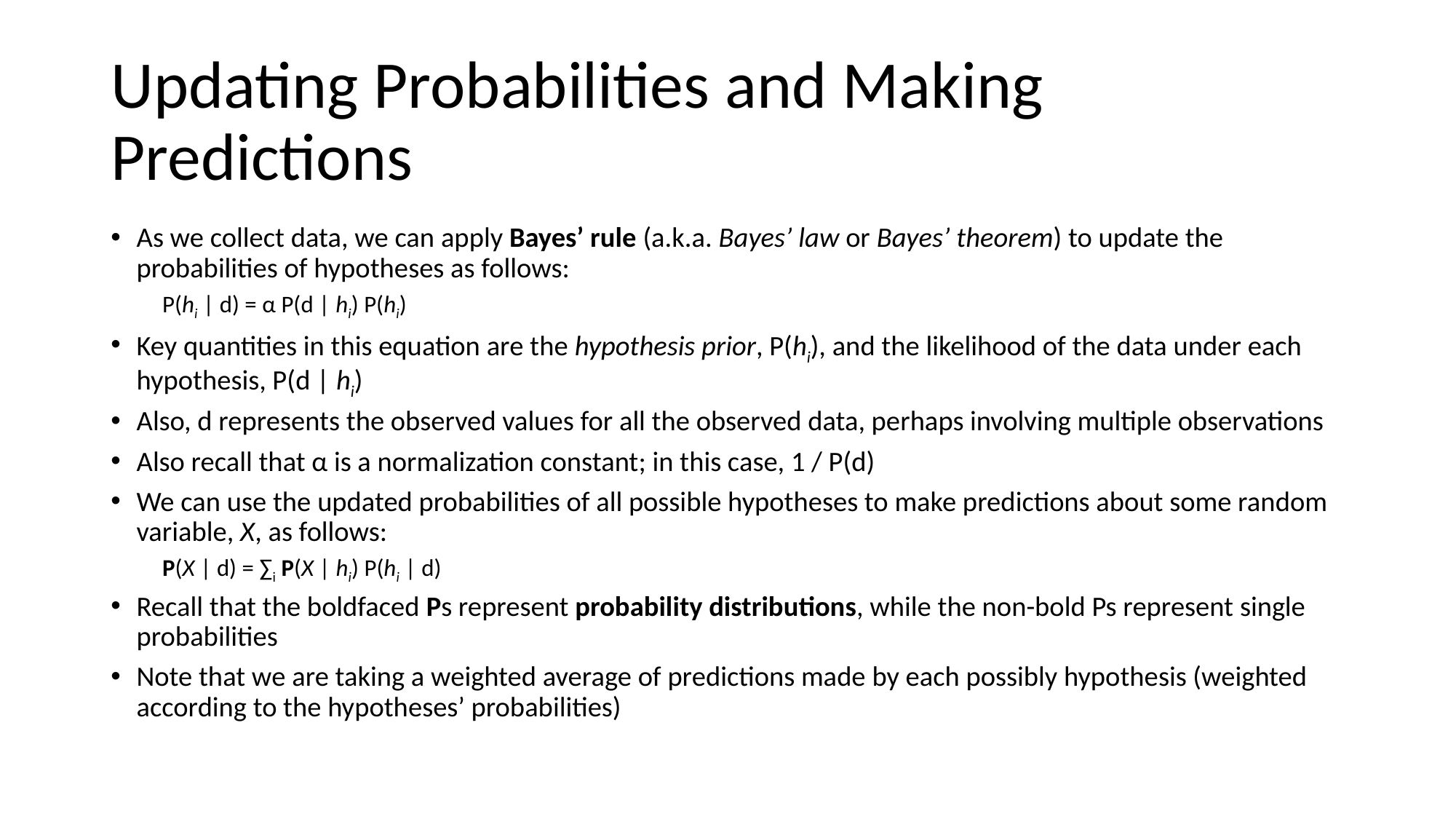

# Updating Probabilities and Making Predictions
As we collect data, we can apply Bayes’ rule (a.k.a. Bayes’ law or Bayes’ theorem) to update the probabilities of hypotheses as follows:
P(hi | d) = α P(d | hi) P(hi)
Key quantities in this equation are the hypothesis prior, P(hi), and the likelihood of the data under each hypothesis, P(d | hi)
Also, d represents the observed values for all the observed data, perhaps involving multiple observations
Also recall that α is a normalization constant; in this case, 1 / P(d)
We can use the updated probabilities of all possible hypotheses to make predictions about some random variable, X, as follows:
P(X | d) = ∑i P(X | hi) P(hi | d)
Recall that the boldfaced Ps represent probability distributions, while the non-bold Ps represent single probabilities
Note that we are taking a weighted average of predictions made by each possibly hypothesis (weighted according to the hypotheses’ probabilities)